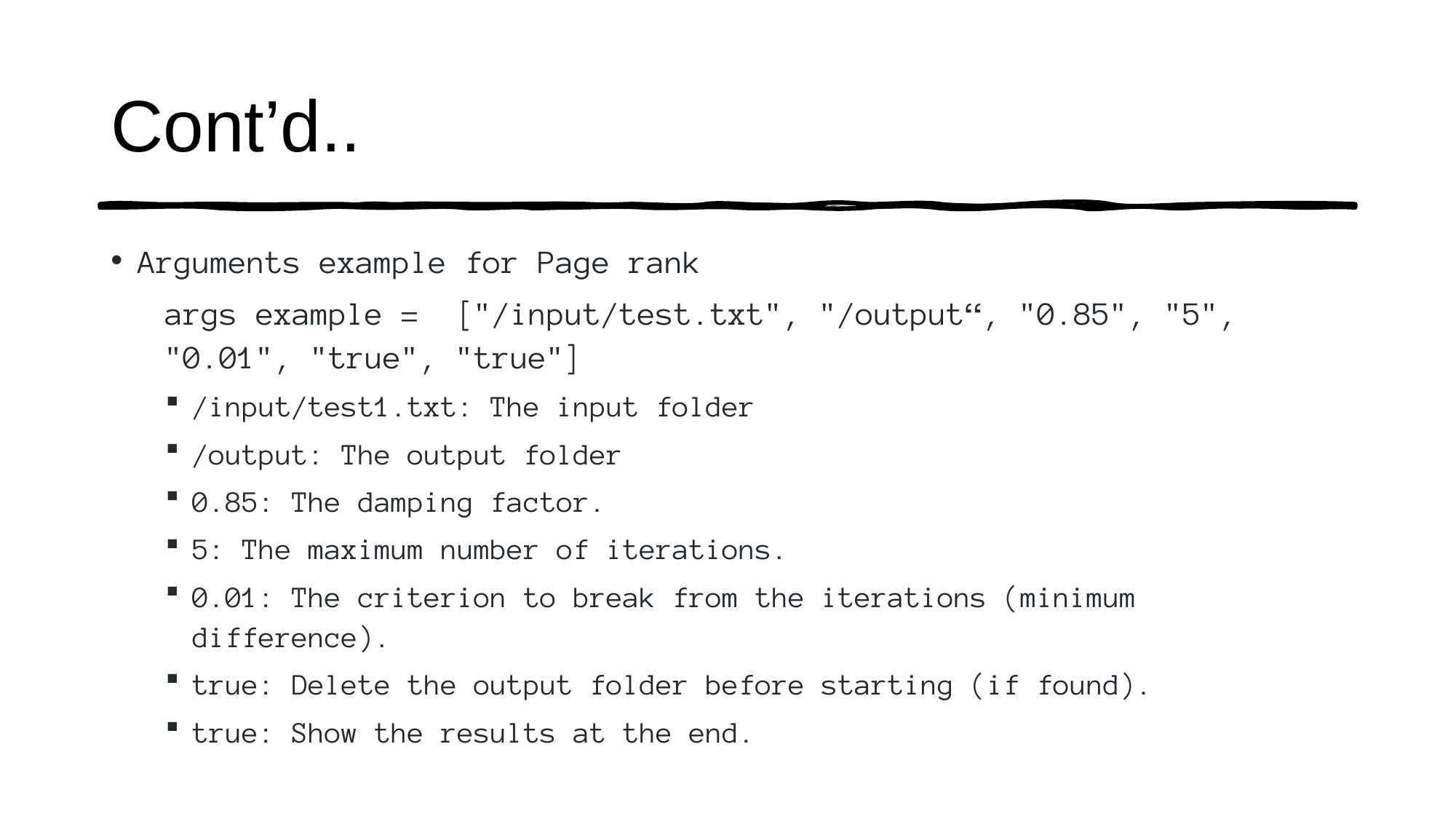

# Cont’d..
Arguments example for Page rank
args example =  ["/input/test.txt", "/output“, "0.85", "5", "0.01", "true", "true"]
/input/test1.txt: The input folder
/output: The output folder
0.85: The damping factor.
5: The maximum number of iterations.
0.01: The criterion to break from the iterations (minimum difference).
true: Delete the output folder before starting (if found).
true: Show the results at the end.